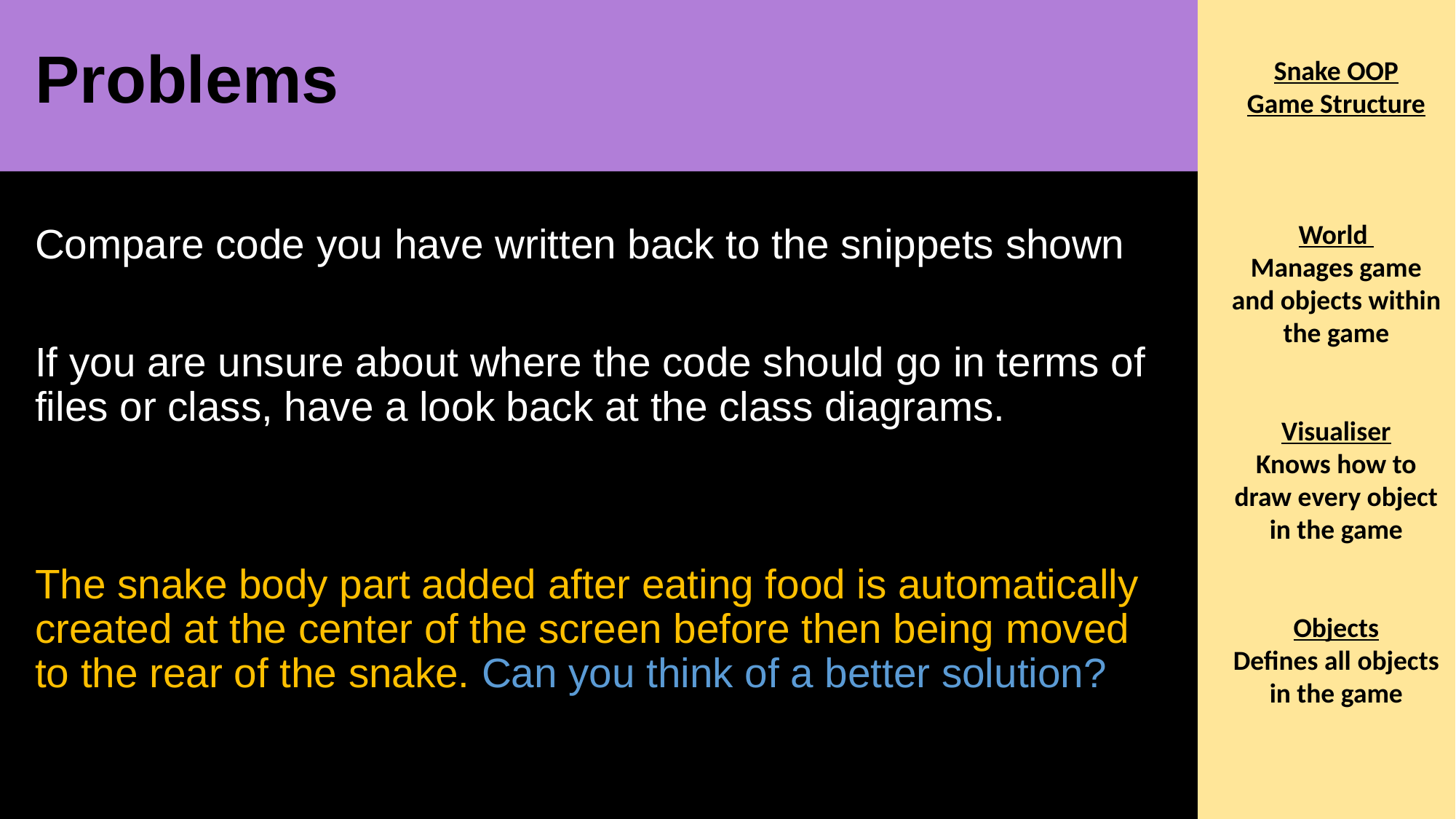

# Problems
Compare code you have written back to the snippets shown

If you are unsure about where the code should go in terms of files or class, have a look back at the class diagrams.

The snake body part added after eating food is automatically created at the center of the screen before then being moved to the rear of the snake. Can you think of a better solution?